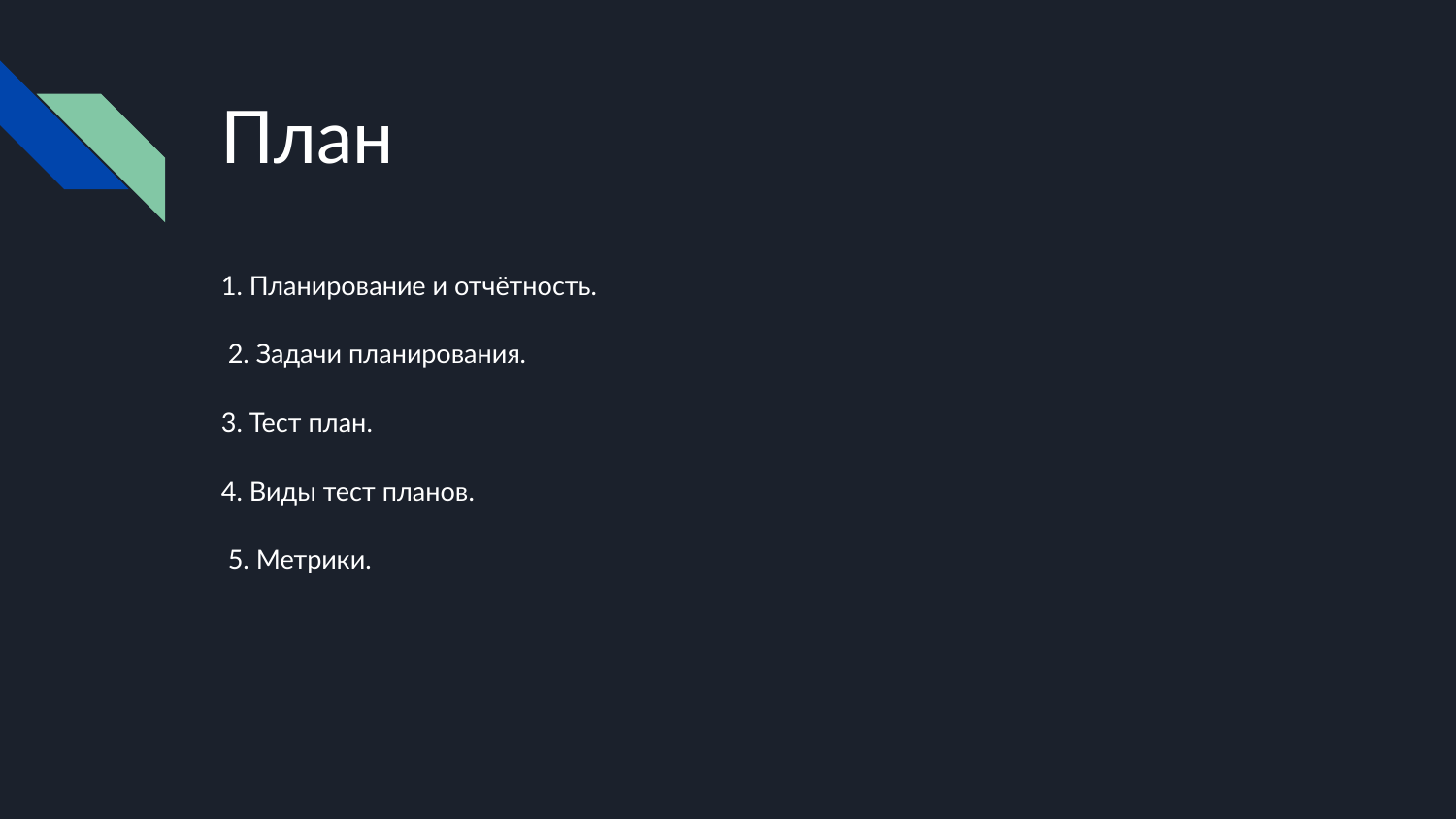

# План
1. Планирование и отчётность.
 2. Задачи планирования.
3. Тест план.
4. Виды тест планов.
 5. Метрики.